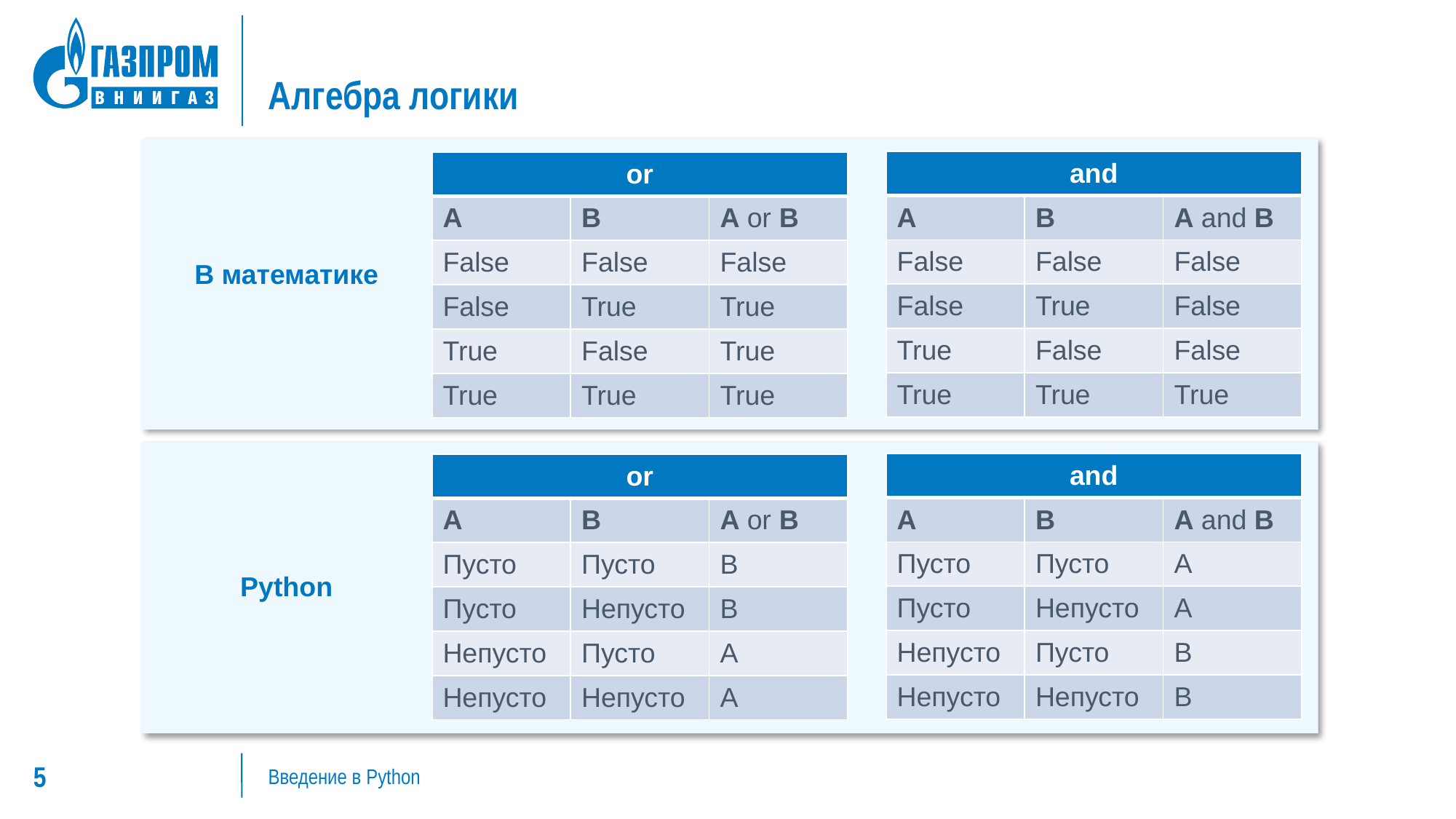

# Алгебра логики

| and |  |  |
| --- | --- | --- |
| A | B | A and B |
| False | False | False |
| False | True | False |
| True | False | False |
| True | True | True |
| or |  |  |
| --- | --- | --- |
| A | B | A or B |
| False | False | False |
| False | True | True |
| True | False | True |
| True | True | True |
В математике

| and |  |  |
| --- | --- | --- |
| A | B | A and B |
| Пусто | Пусто | A |
| Пусто | Непусто | A |
| Непусто | Пусто | B |
| Непусто | Непусто | B |
| or |  |  |
| --- | --- | --- |
| A | B | A or B |
| Пусто | Пусто | B |
| Пусто | Непусто | B |
| Непусто | Пусто | A |
| Непусто | Непусто | A |
Python
Введение в Python